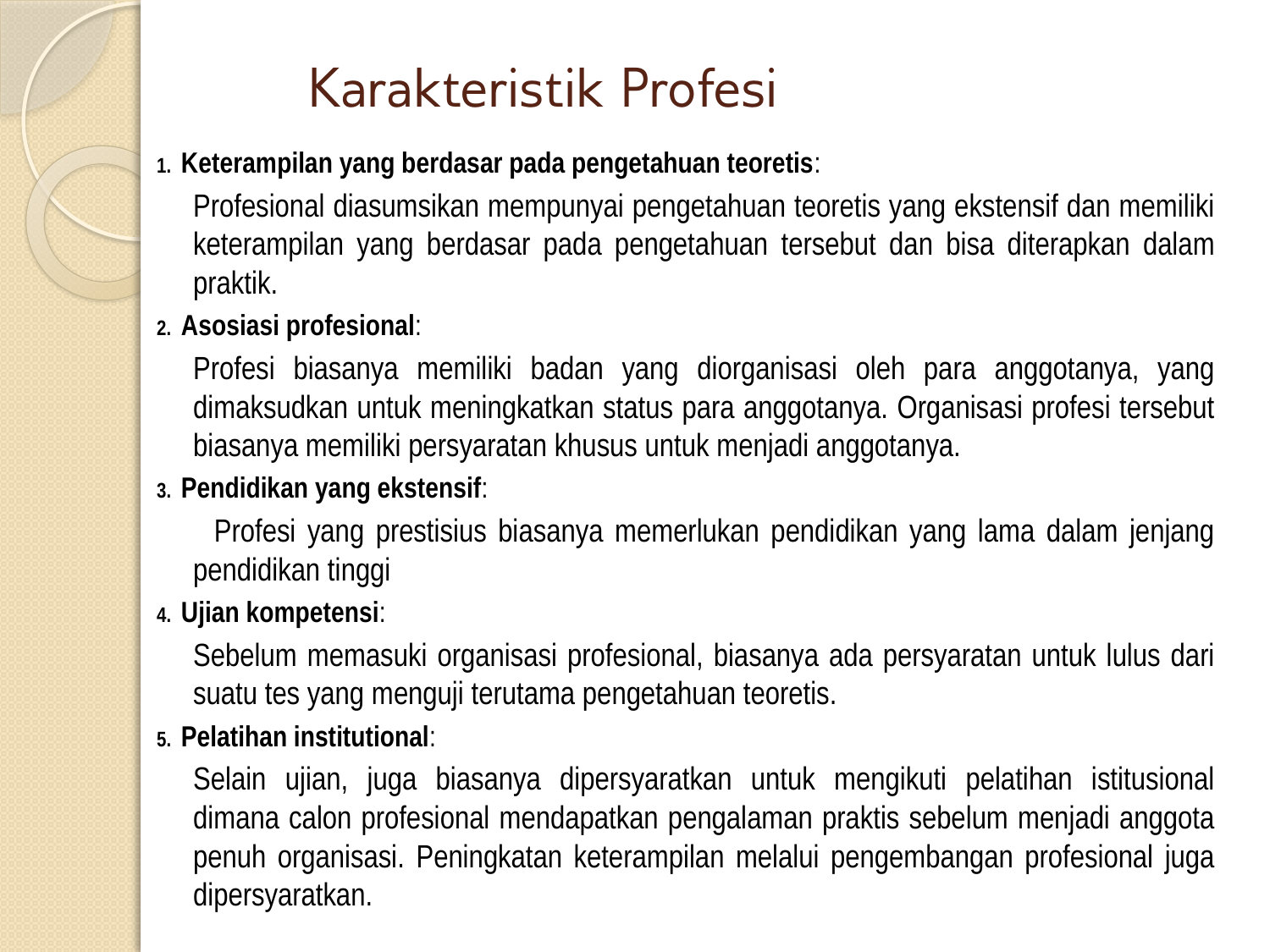

# Karakteristik Profesi
1.  Keterampilan yang berdasar pada pengetahuan teoretis:
	Profesional diasumsikan mempunyai pengetahuan teoretis yang ekstensif dan memiliki keterampilan yang berdasar pada pengetahuan tersebut dan bisa diterapkan dalam praktik.
2.  Asosiasi profesional:
	Profesi biasanya memiliki badan yang diorganisasi oleh para anggotanya, yang dimaksudkan untuk meningkatkan status para anggotanya. Organisasi profesi tersebut biasanya memiliki persyaratan khusus untuk menjadi anggotanya.
3.  Pendidikan yang ekstensif:
     Profesi yang prestisius biasanya memerlukan pendidikan yang lama dalam jenjang pendidikan tinggi
4.  Ujian kompetensi:
	Sebelum memasuki organisasi profesional, biasanya ada persyaratan untuk lulus dari suatu tes yang menguji terutama pengetahuan teoretis.
5.  Pelatihan institutional:
	Selain ujian, juga biasanya dipersyaratkan untuk mengikuti pelatihan istitusional dimana calon profesional mendapatkan pengalaman praktis sebelum menjadi anggota penuh organisasi. Peningkatan keterampilan melalui pengembangan profesional juga dipersyaratkan.